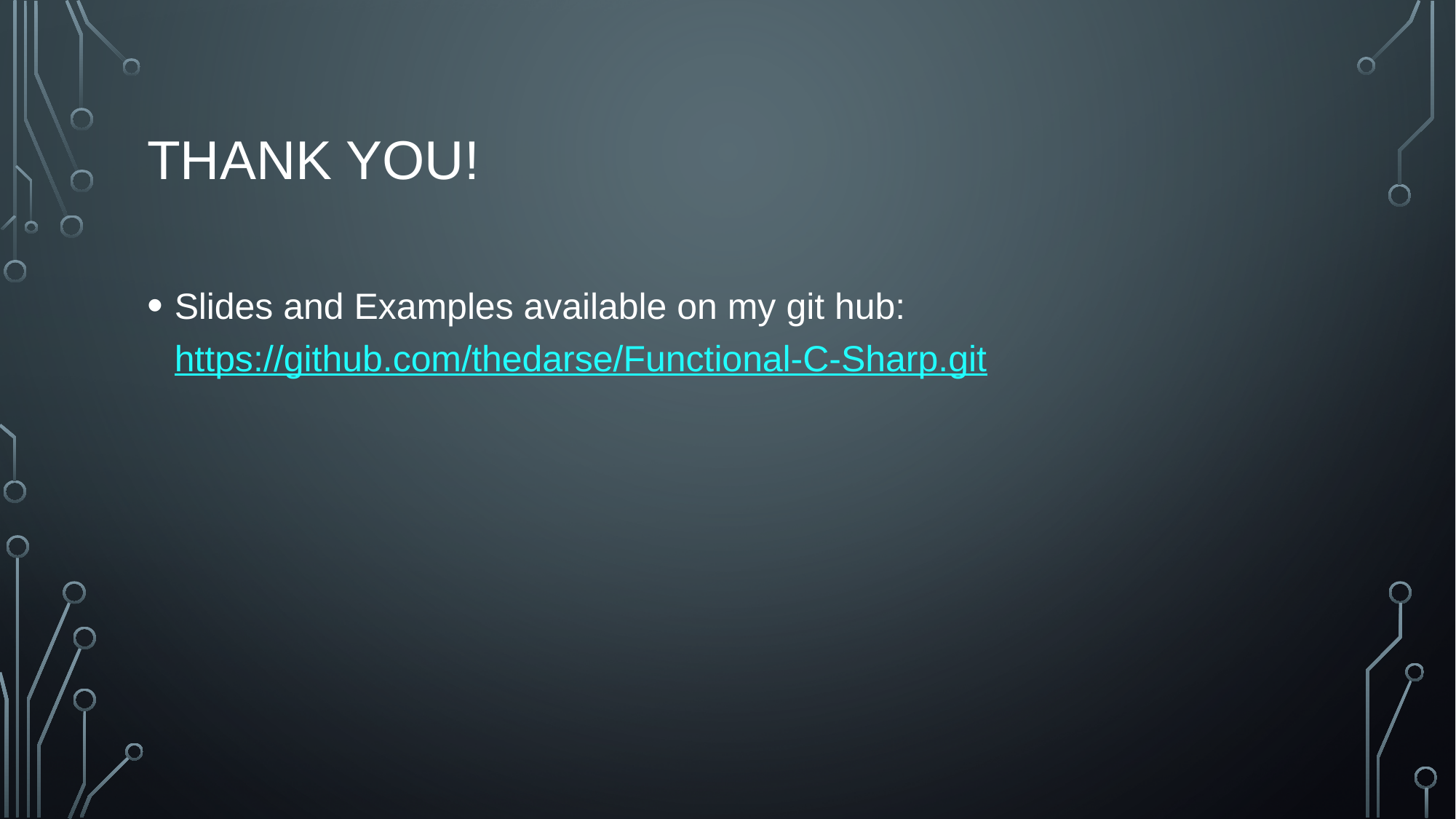

# Thank you!
Slides and Examples available on my git hub:
https://github.com/thedarse/Functional-C-Sharp.git